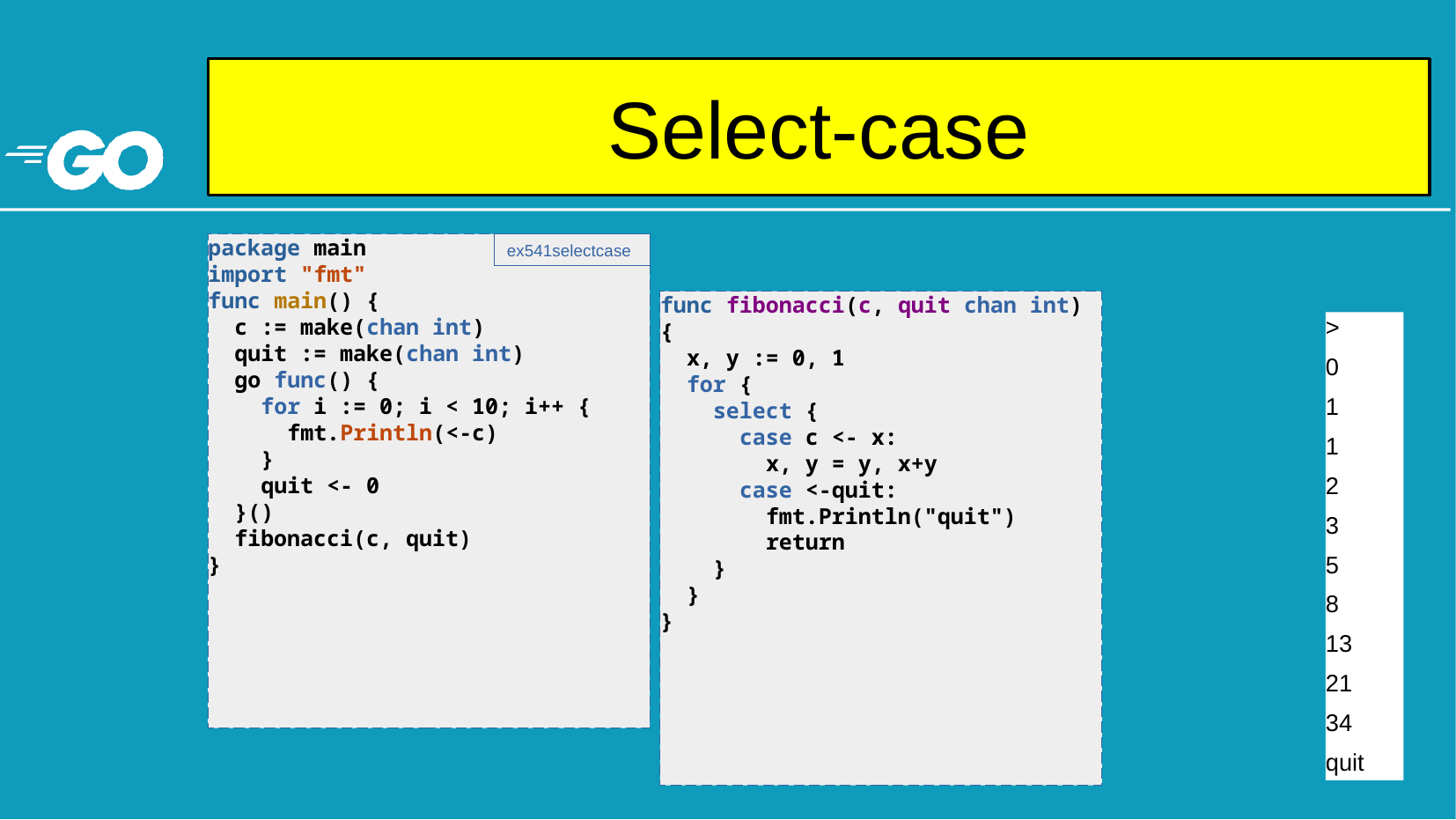

# Select-case
package main
import "fmt"
func main() {
  c := make(chan int)
  quit := make(chan int)
  go func() {
    for i := 0; i < 10; i++ {
      fmt.Println(<-c)
    }
    quit <- 0
  }()
  fibonacci(c, quit)
}

ex541selectcase
func fibonacci(c, quit chan int) {
  x, y := 0, 1
  for {
    select {
      case c <- x:
        x, y = y, x+y
      case <-quit:
        fmt.Println("quit")
        return
    }
  }
}

>
0
1
1
2
3
5
8
13
21
34
quit